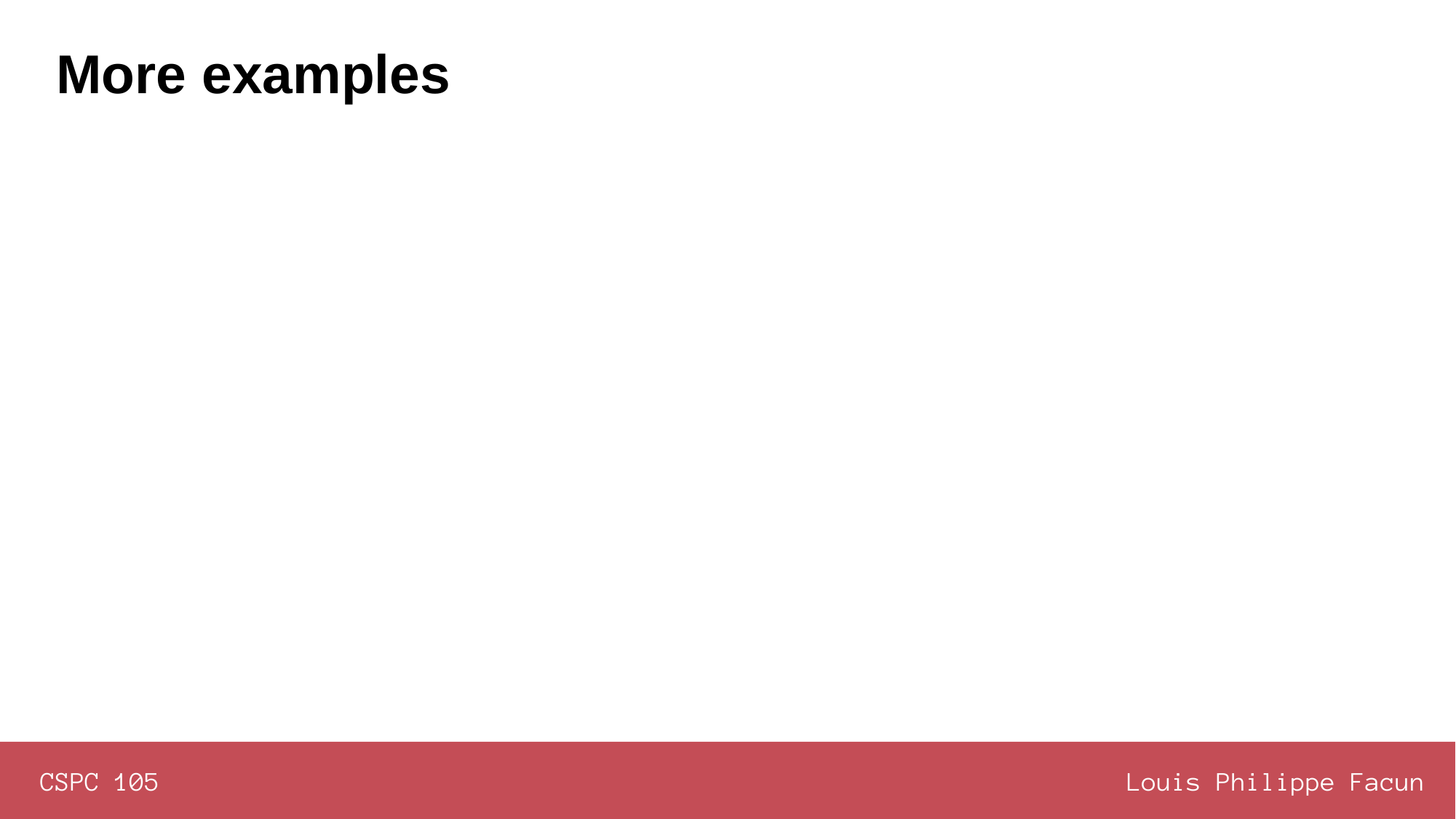

# More examples

CSPC 105
Louis Philippe Facun